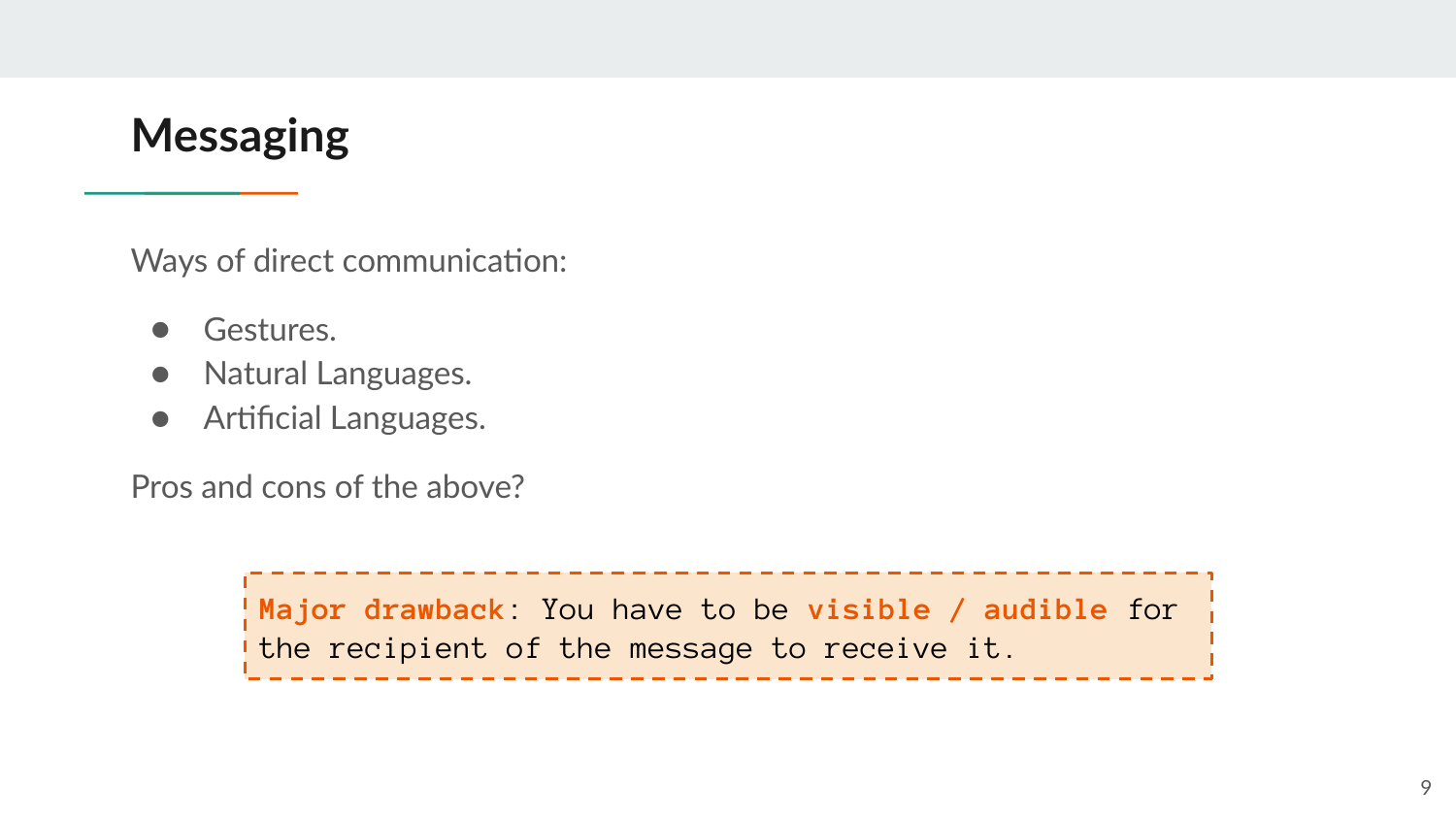

# Messaging
Ways of direct communication:
Gestures.
Natural Languages.
Artificial Languages.
Pros and cons of the above?
Major drawback: You have to be visible / audible for the recipient of the message to receive it.
9